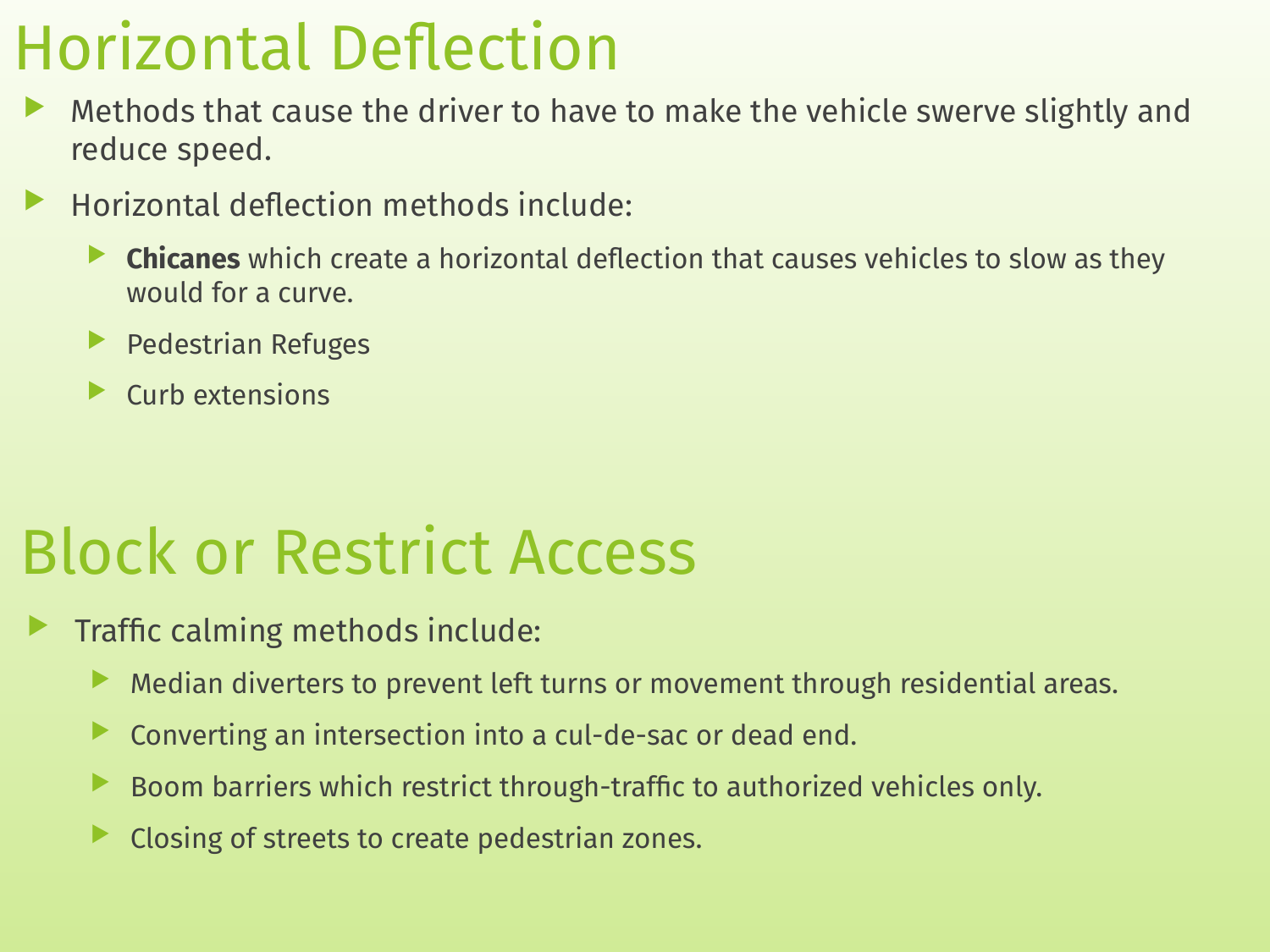

# Horizontal Deflection
Methods that cause the driver to have to make the vehicle swerve slightly and reduce speed.
Horizontal deflection methods include:
Chicanes which create a horizontal deflection that causes vehicles to slow as they would for a curve.
Pedestrian Refuges
Curb extensions

Block or Restrict Access
Traffic calming methods include:
Median diverters to prevent left turns or movement through residential areas.
Converting an intersection into a cul-de-sac or dead end.
Boom barriers which restrict through-traffic to authorized vehicles only.
Closing of streets to create pedestrian zones.

13